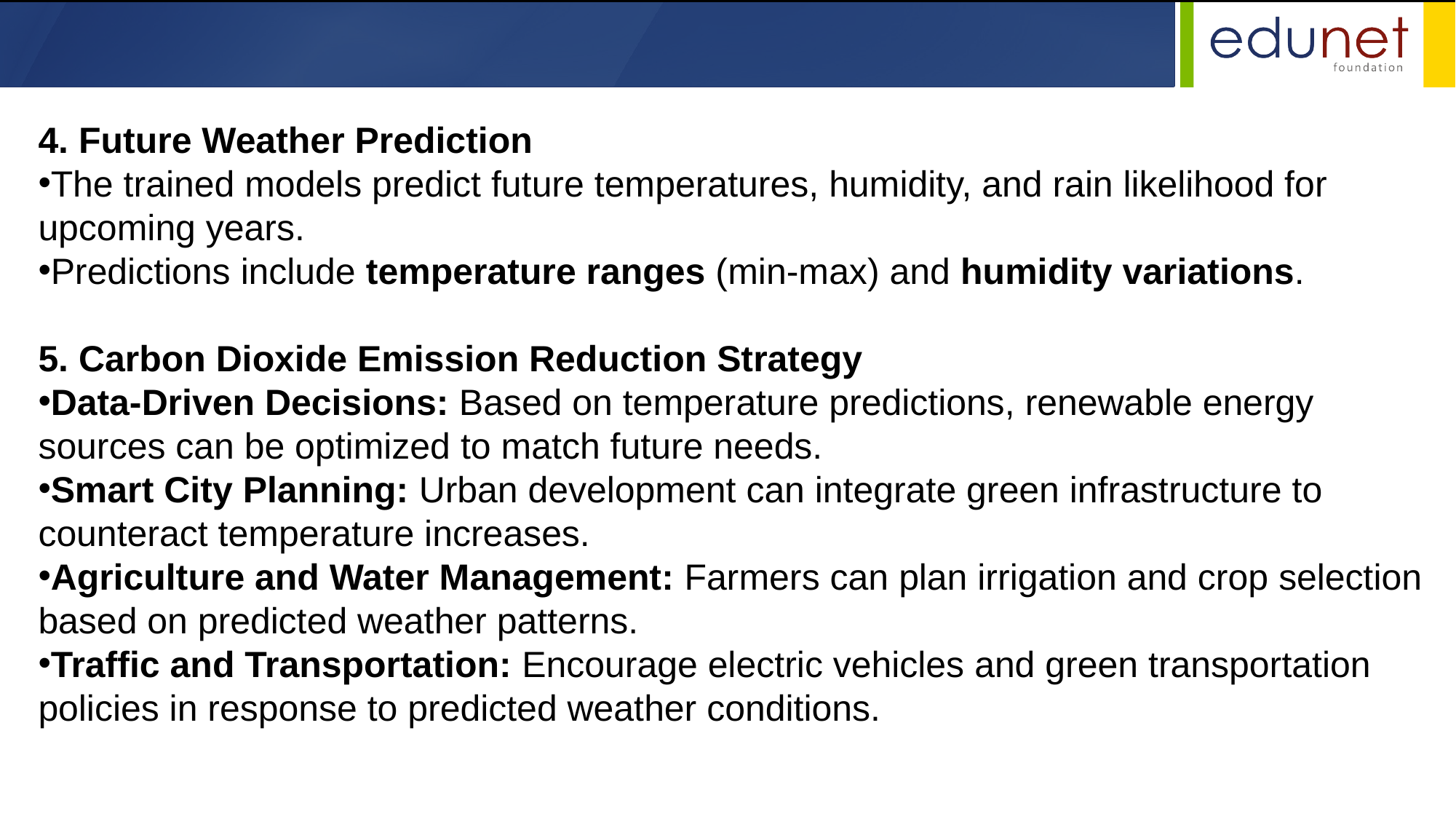

4. Future Weather Prediction
The trained models predict future temperatures, humidity, and rain likelihood for upcoming years.
Predictions include temperature ranges (min-max) and humidity variations.

5. Carbon Dioxide Emission Reduction Strategy
Data-Driven Decisions: Based on temperature predictions, renewable energy sources can be optimized to match future needs.
Smart City Planning: Urban development can integrate green infrastructure to counteract temperature increases.
Agriculture and Water Management: Farmers can plan irrigation and crop selection based on predicted weather patterns.
Traffic and Transportation: Encourage electric vehicles and green transportation policies in response to predicted weather conditions.